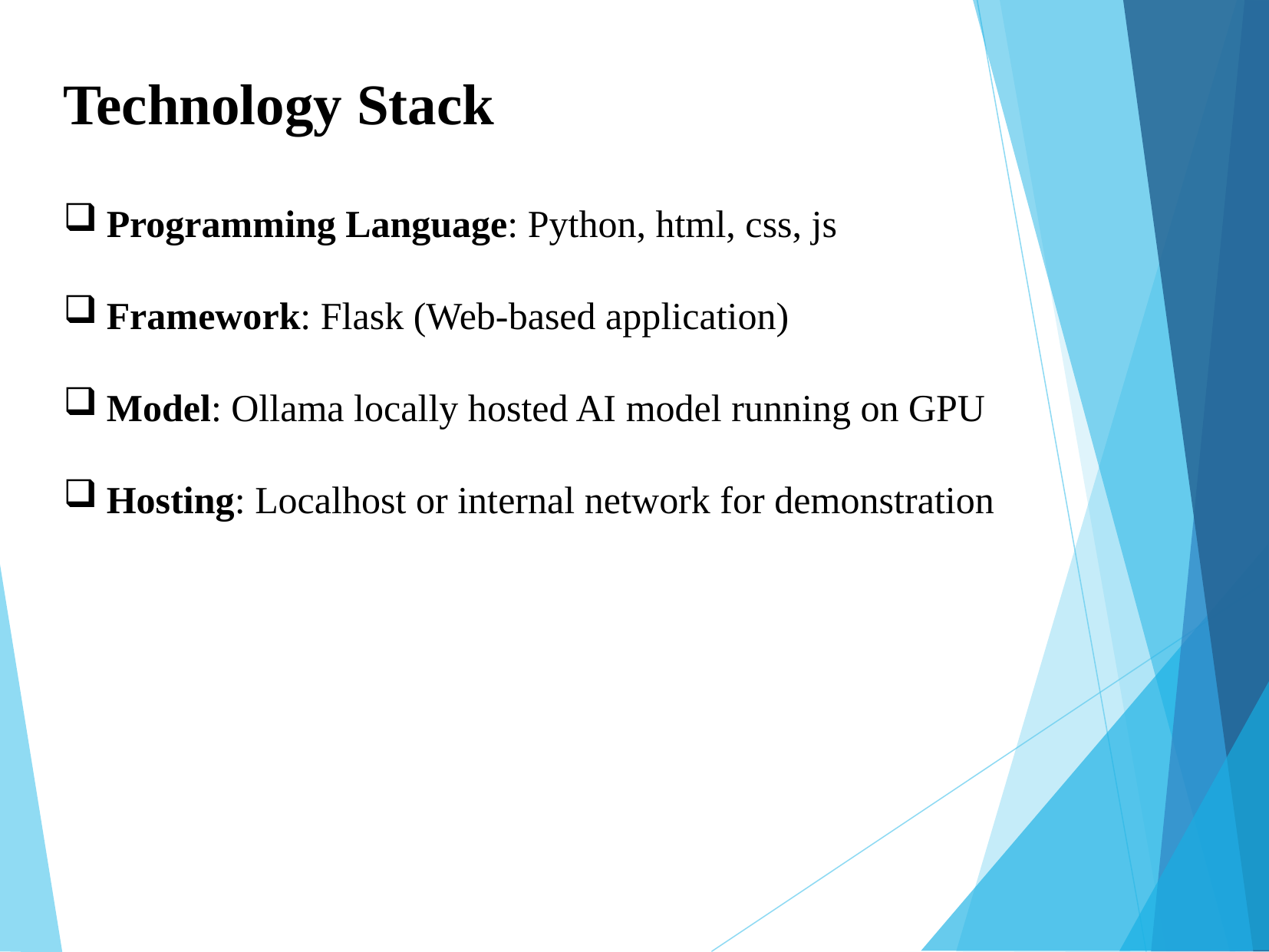

Technology Stack
Programming Language: Python, html, css, js

Framework: Flask (Web-based application)

Model: Ollama locally hosted AI model running on GPU

Hosting: Localhost or internal network for demonstration